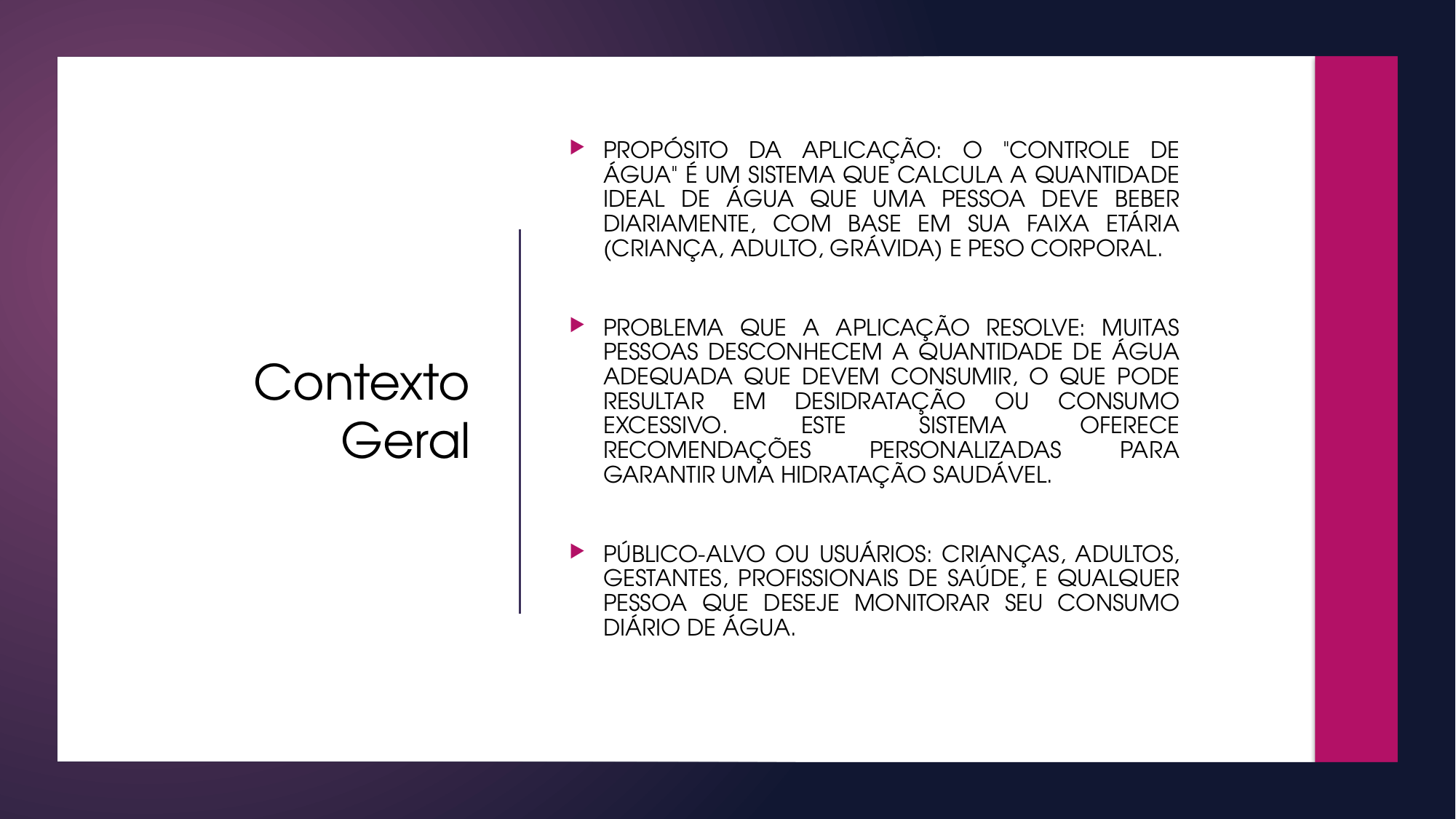

Propósito da Aplicação: O "Controle de Água" é um sistema que calcula a quantidade ideal de água que uma pessoa deve beber diariamente, com base em sua faixa etária (Criança, Adulto, Grávida) e peso corporal.

Problema que a Aplicação Resolve: Muitas pessoas desconhecem a quantidade de água adequada que devem consumir, o que pode resultar em desidratação ou consumo excessivo. Este sistema oferece recomendações personalizadas para garantir uma hidratação saudável.

Público-alvo ou Usuários: Crianças, adultos, gestantes, profissionais de saúde, e qualquer pessoa que deseje monitorar seu consumo diário de água.

# Contexto Geral